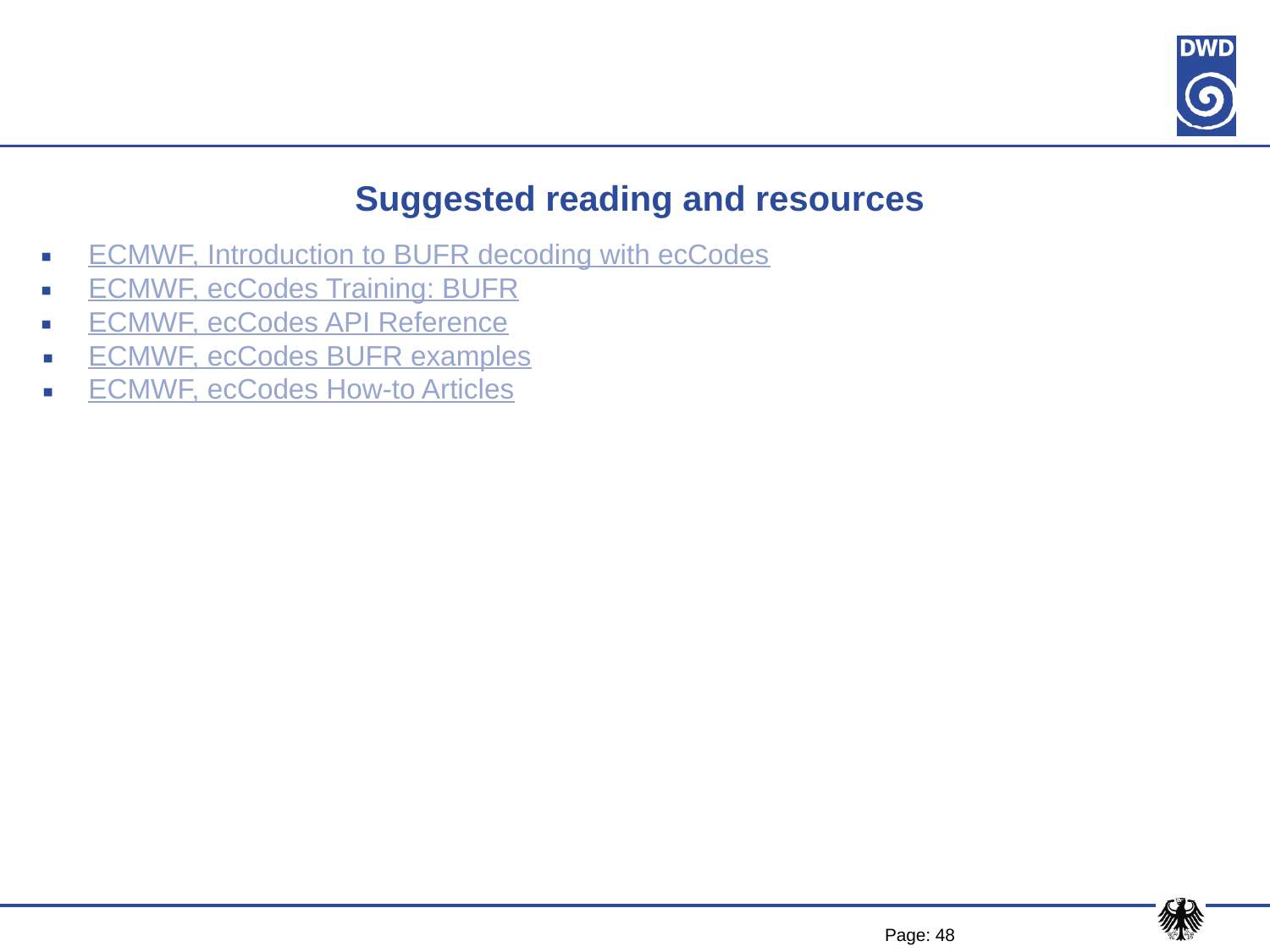

# Suggested reading and resources
ECMWF, Introduction to BUFR decoding with ecCodes
ECMWF, ecCodes Training: BUFR
ECMWF, ecCodes API Reference
ECMWF, ecCodes BUFR examples
ECMWF, ecCodes How-to Articles